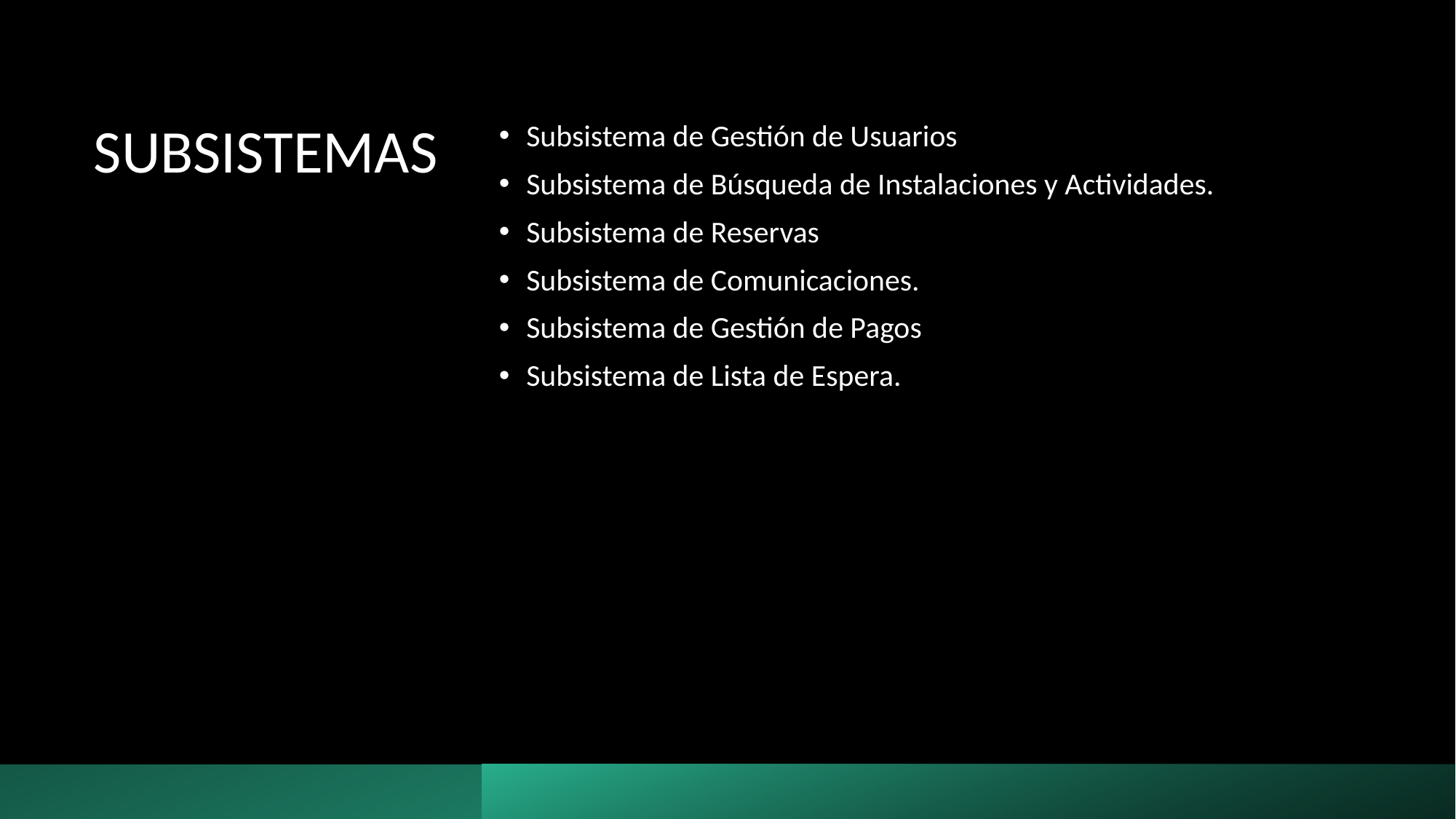

# SUBSISTEMAS
Subsistema de Gestión de Usuarios
Subsistema de Búsqueda de Instalaciones y Actividades.
Subsistema de Reservas
Subsistema de Comunicaciones.
Subsistema de Gestión de Pagos
Subsistema de Lista de Espera.